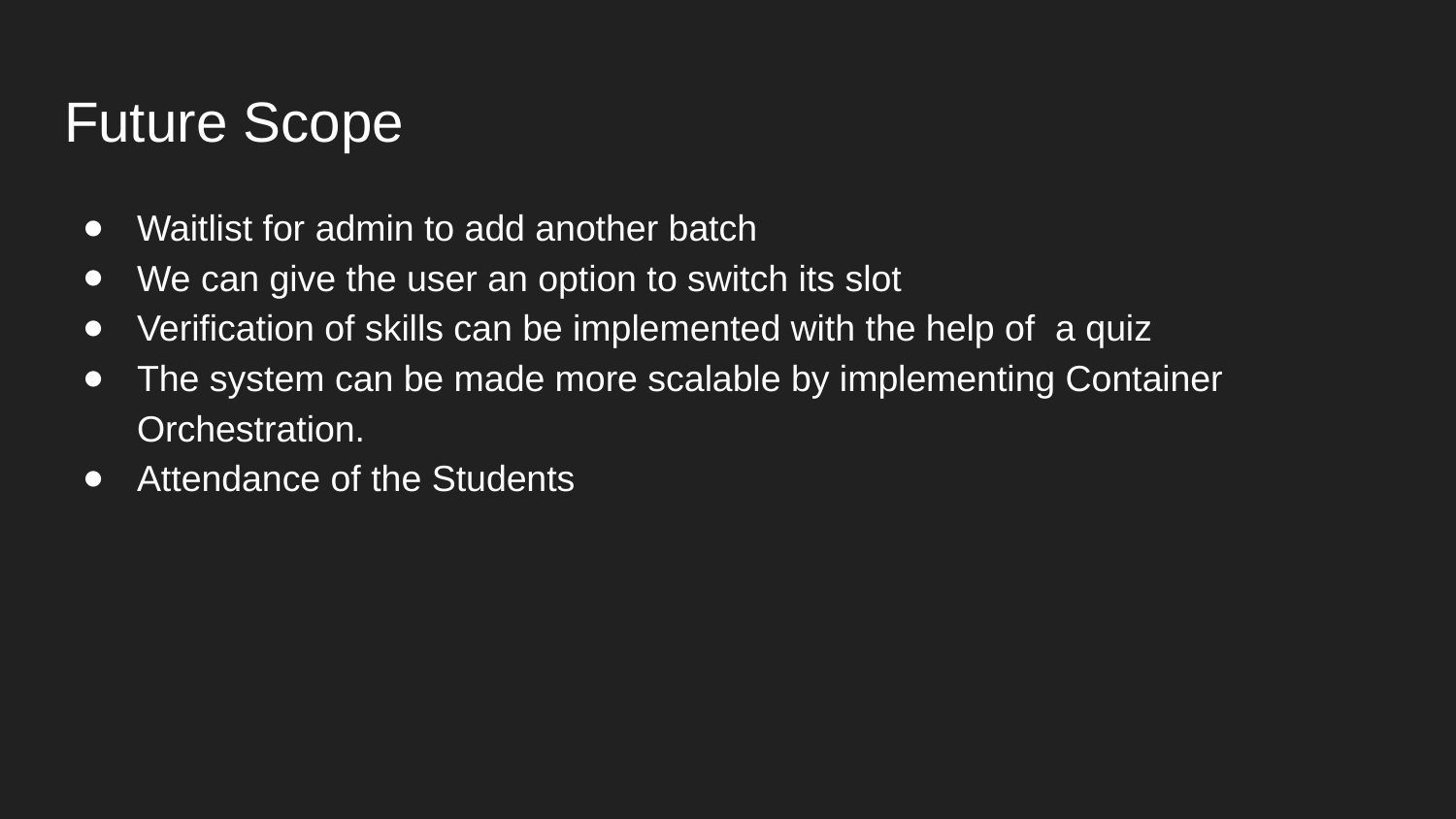

# Future Scope
Waitlist for admin to add another batch
We can give the user an option to switch its slot
Verification of skills can be implemented with the help of  a quiz
The system can be made more scalable by implementing Container Orchestration.
Attendance of the Students